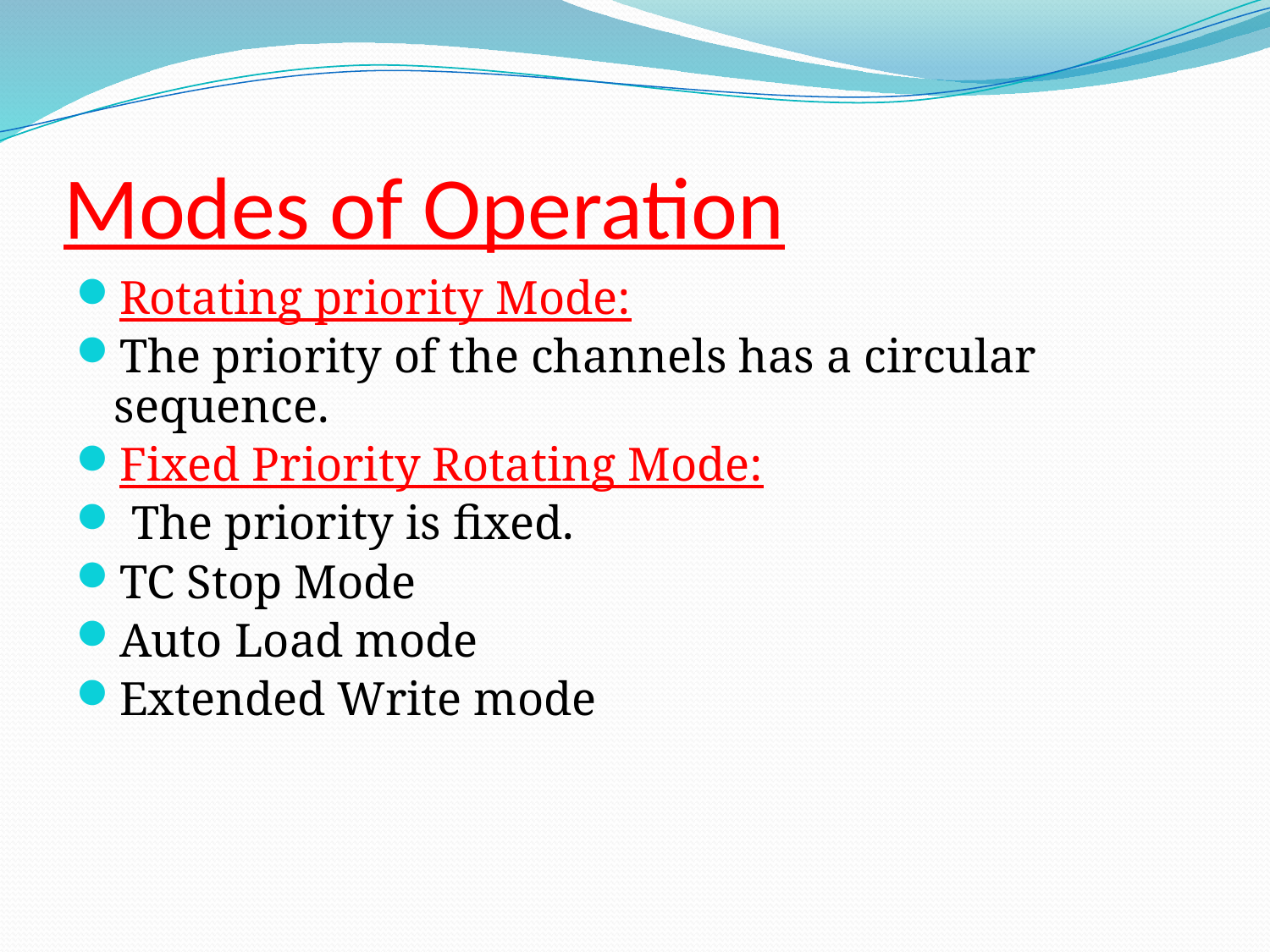

# Modes of Operation
Rotating priority Mode:
The priority of the channels has a circular sequence.
Fixed Priority Rotating Mode:
 The priority is fixed.
TC Stop Mode
Auto Load mode
Extended Write mode